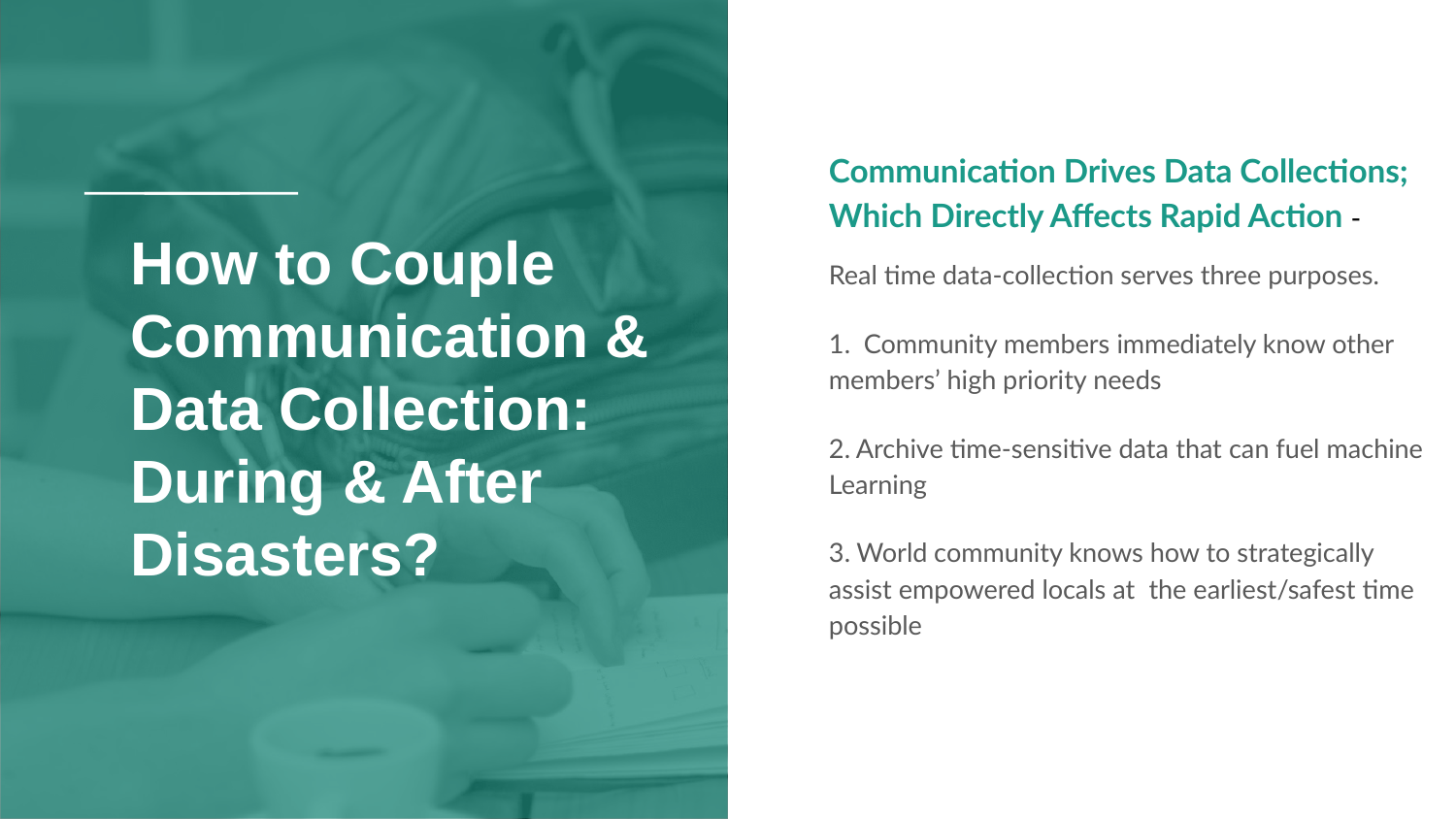

Communication Drives Data Collections; Which Directly Affects Rapid Action -
Real time data-collection serves three purposes.
1.  Community members immediately know other members’ high priority needs
2. Archive time-sensitive data that can fuel machine Learning
3. World community knows how to strategically assist empowered locals at  the earliest/safest time possible

# How to Couple Communication & Data Collection: During & After Disasters?